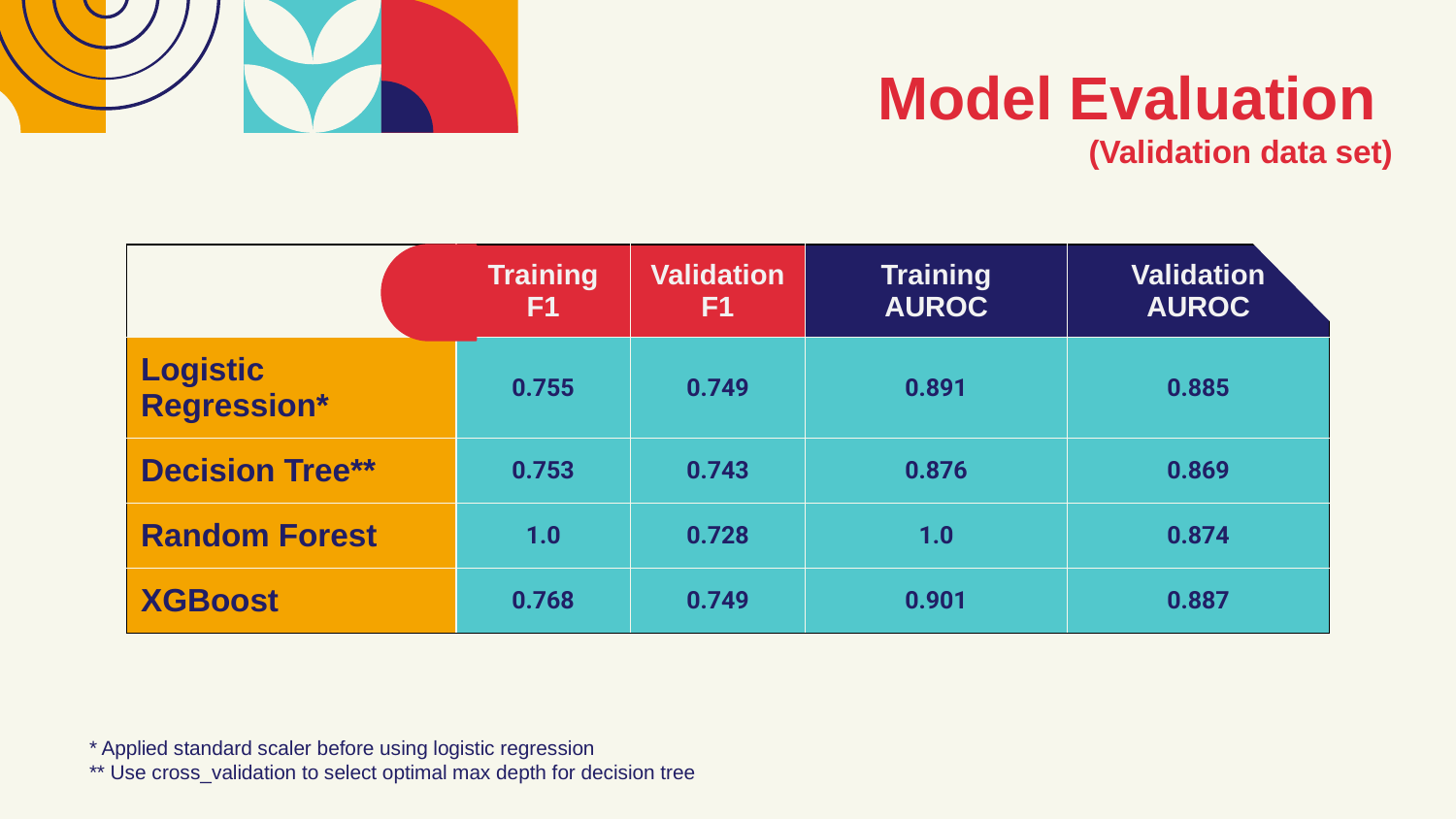

# Model Evaluation (Validation data set)

|  | Training F1 | Validation F1 | Training AUROC | Validation AUROC |
| --- | --- | --- | --- | --- |
| Logistic Regression\* | 0.755 | 0.749 | 0.891 | 0.885 |
| Decision Tree\*\* | 0.753 | 0.743 | 0.876 | 0.869 |
| Random Forest | 1.0 | 0.728 | 1.0 | 0.874 |
| XGBoost | 0.768 | 0.749 | 0.901 | 0.887 |
* Applied standard scaler before using logistic regression
** Use cross_validation to select optimal max depth for decision tree